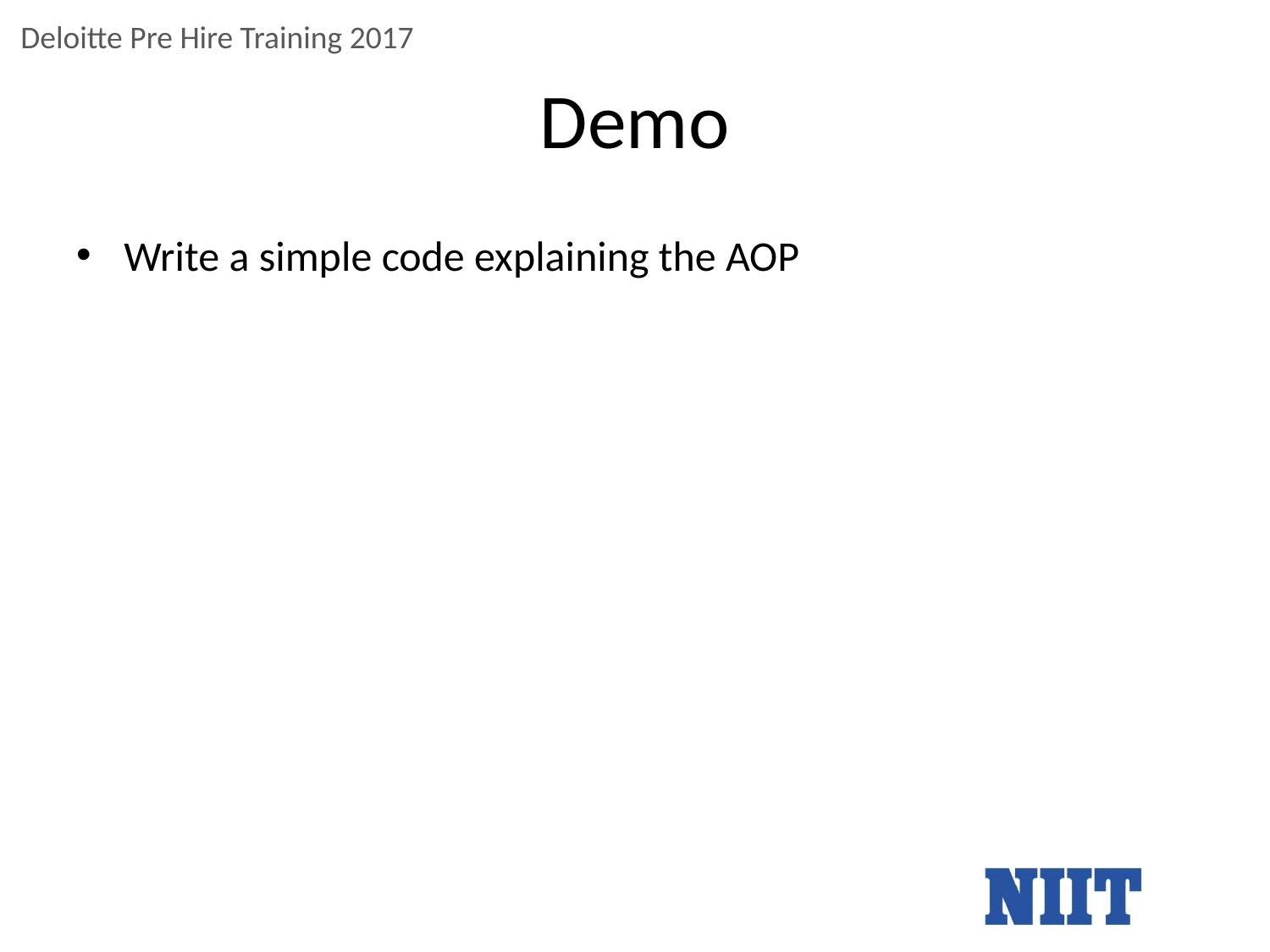

# Demo
Write a simple code explaining the AOP